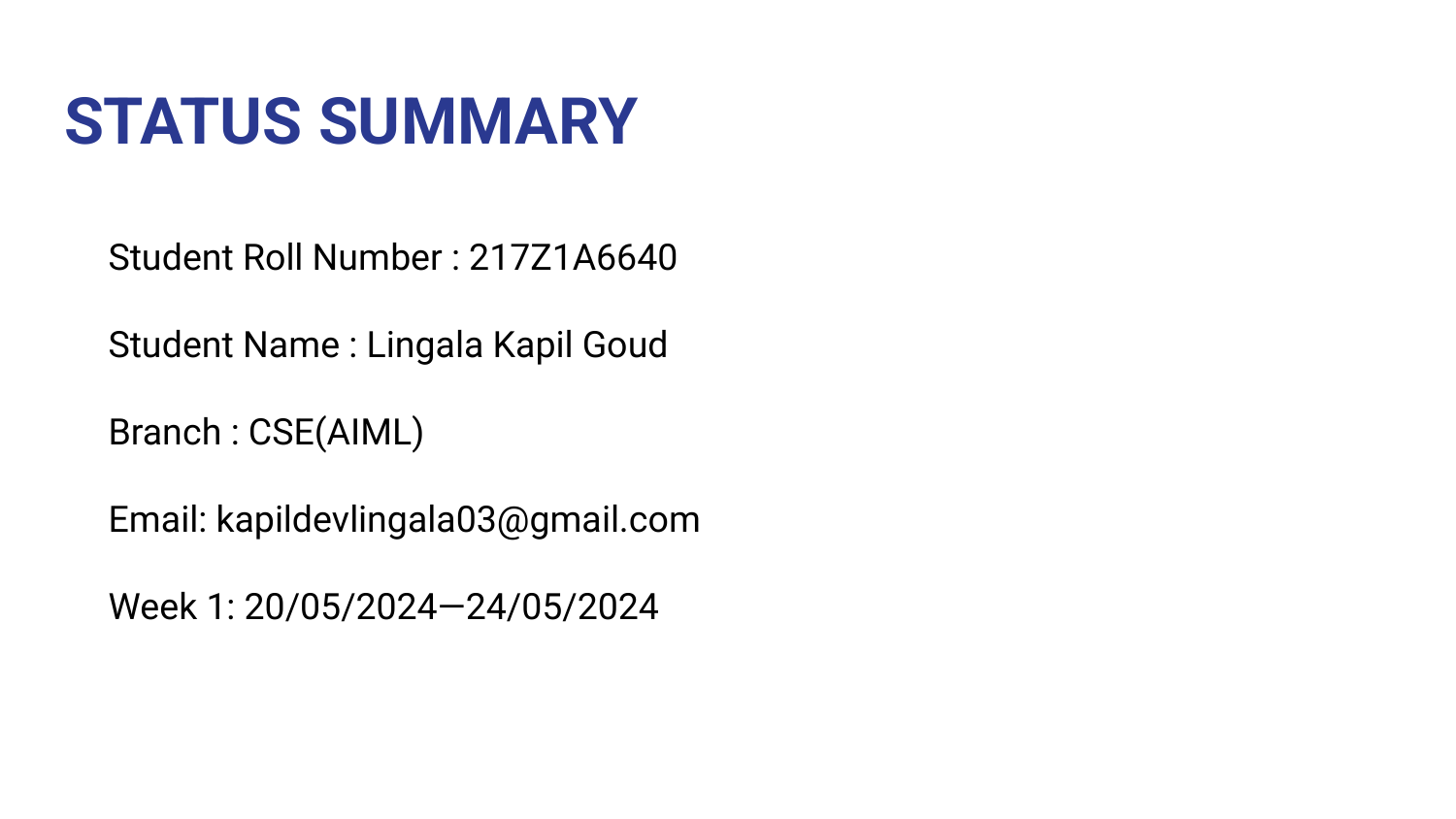

# STATUS SUMMARY
Student Roll Number : 217Z1A6640

Student Name : Lingala Kapil Goud

Branch : CSE(AIML)

Email: kapildevlingala03@gmail.com

Week 1: 20/05/2024—24/05/2024